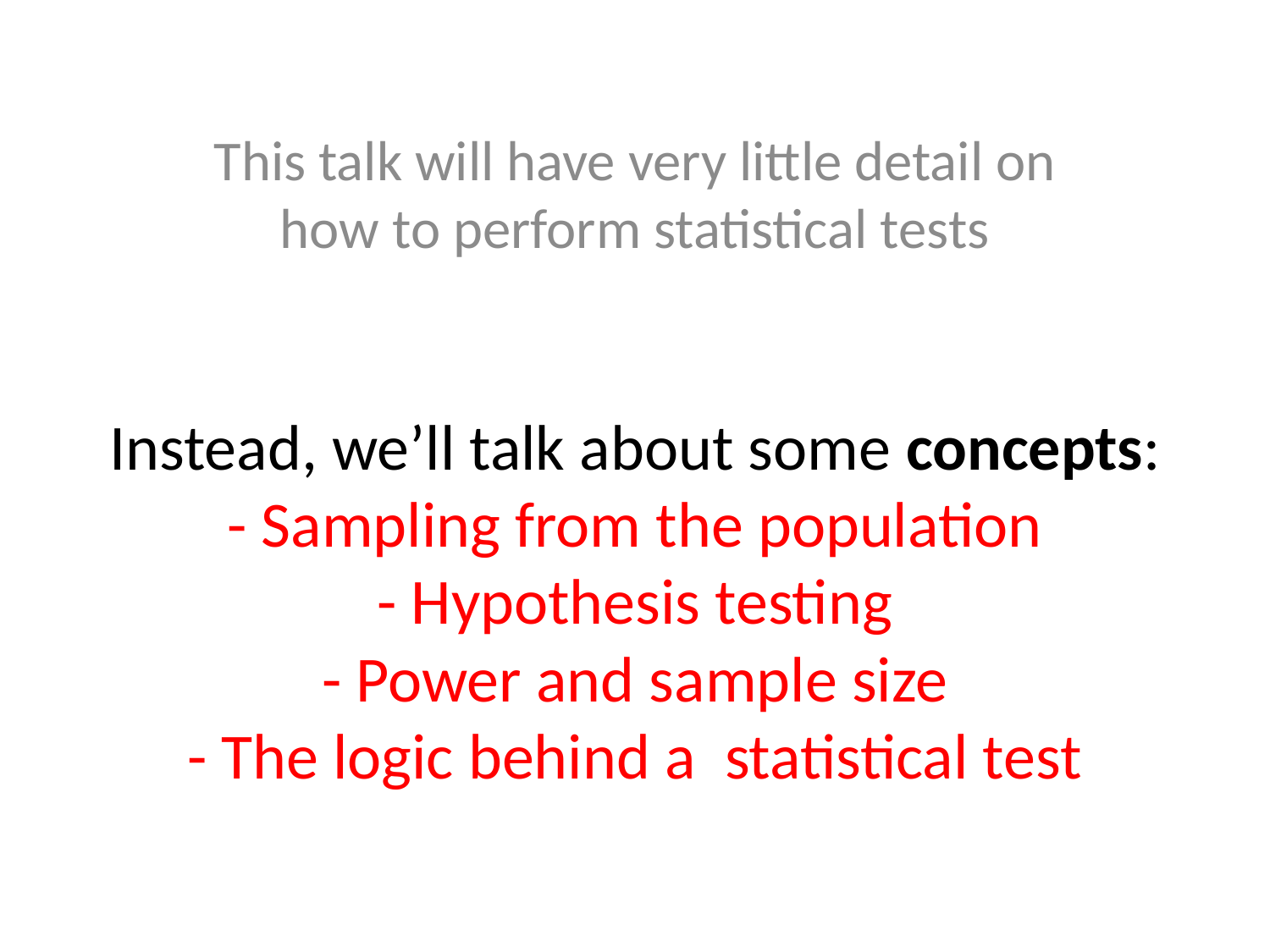

This talk will have very little detail on how to perform statistical tests
# Instead, we’ll talk about some concepts: - Sampling from the population - Hypothesis testing - Power and sample size - The logic behind a  statistical test